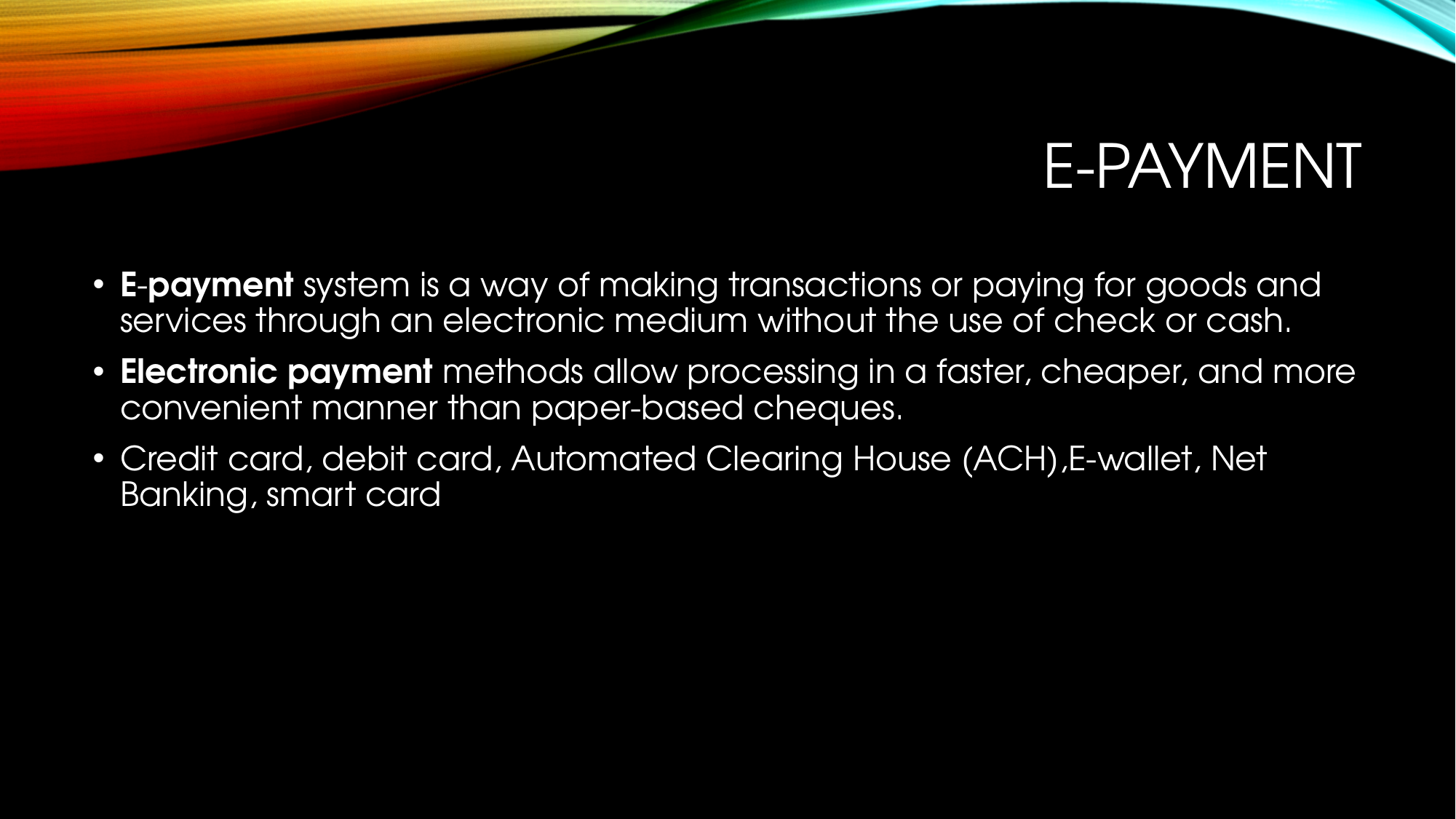

# E-Payment
E-payment system is a way of making transactions or paying for goods and services through an electronic medium without the use of check or cash.
Electronic payment methods allow processing in a faster, cheaper, and more convenient manner than paper-based cheques.
Credit card, debit card, Automated Clearing House (ACH),E-wallet, Net Banking, smart card